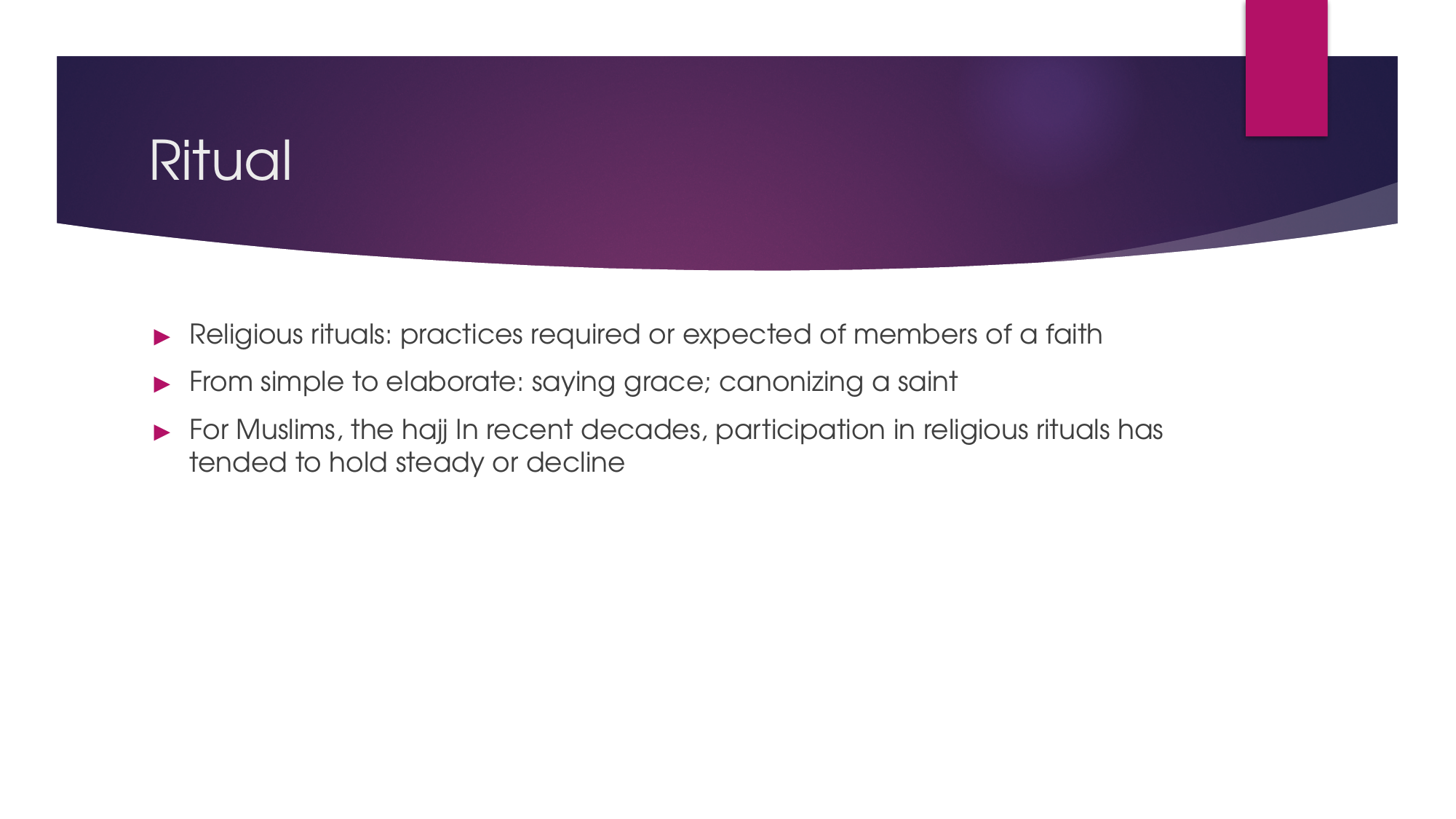

# Ritual
Religious rituals: practices required or expected of members of a faith
From simple to elaborate: saying grace; canonizing a saint
For Muslims, the hajj In recent decades, participation in religious rituals has tended to hold steady or decline